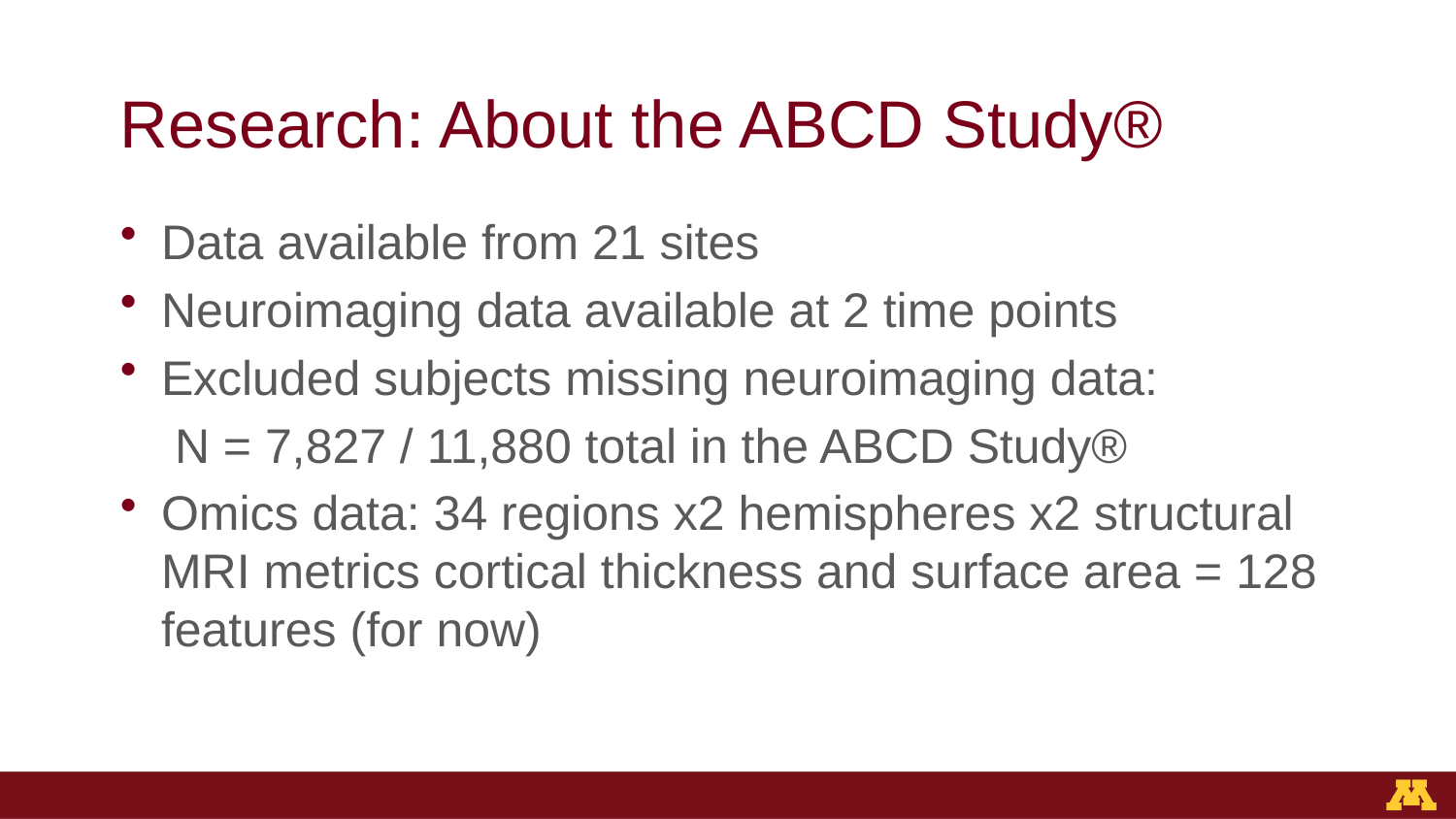

# Research: About the ABCD Study®
Data available from 21 sites
Neuroimaging data available at 2 time points
Excluded subjects missing neuroimaging data:
N = 7,827 / 11,880 total in the ABCD Study®
Omics data: 34 regions x2 hemispheres x2 structural MRI metrics cortical thickness and surface area = 128 features (for now)